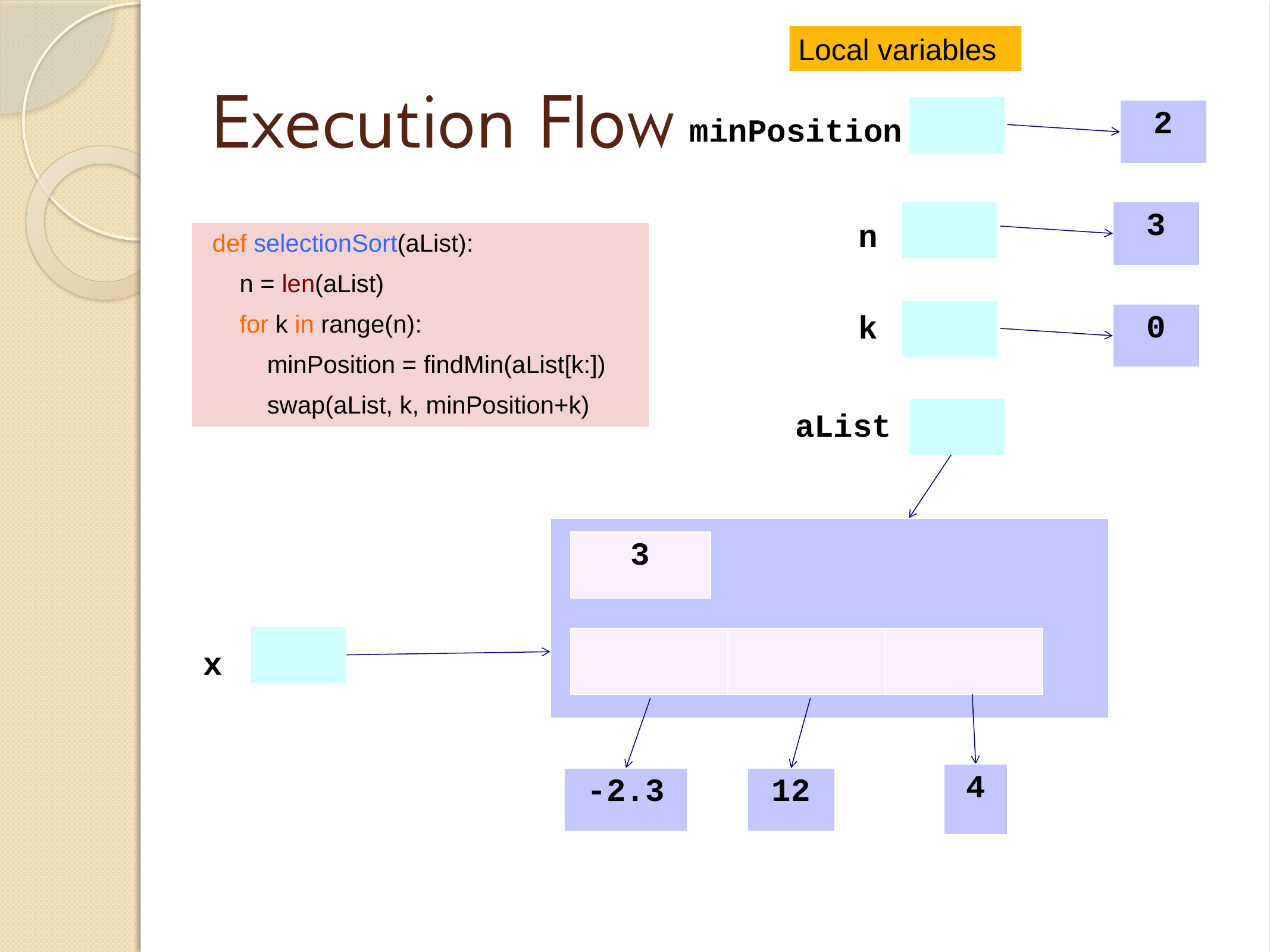

Local variables
# Execution Flow
|  |
| --- |
| 2 |
| --- |
minPosition
|  |
| --- |
| 3 |
| --- |
n
def selectionSort(aList):
    n = len(aList)
    for k in range(n):
        minPosition = findMin(aList[k:])
        swap(aList, k, minPosition+k)

k
|  |
| --- |
| 0 |
| --- |
aList
|  |
| --- |
|  |
| --- |
| 3 |
| --- |
|  |
| --- |
|  |  |  |
| --- | --- | --- |
x
| 4 |
| --- |
| -2.3 |
| --- |
| 12 |
| --- |